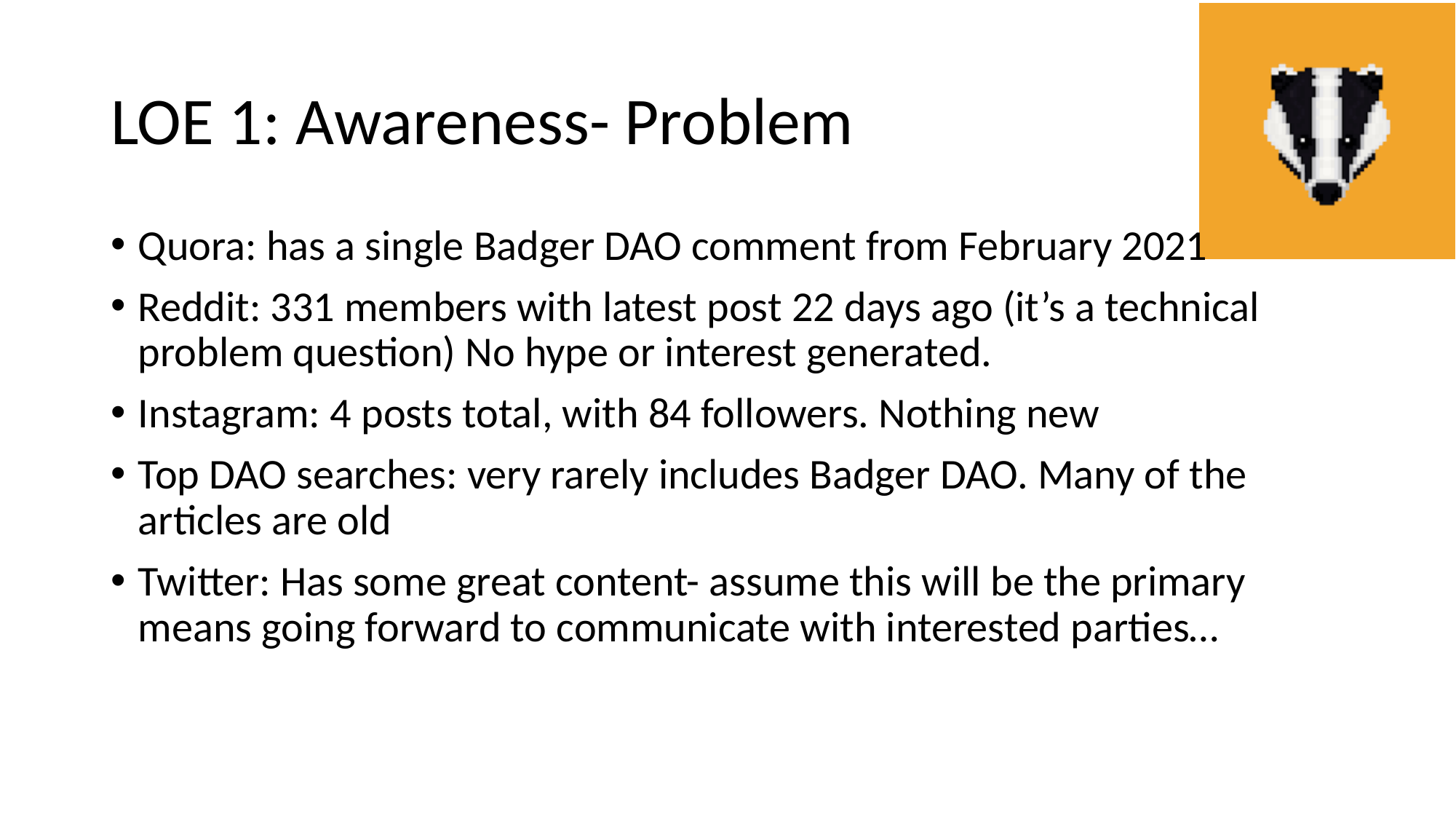

# LOE 1: Awareness- Problem
Quora: has a single Badger DAO comment from February 2021
Reddit: 331 members with latest post 22 days ago (it’s a technical problem question) No hype or interest generated.
Instagram: 4 posts total, with 84 followers. Nothing new
Top DAO searches: very rarely includes Badger DAO. Many of the articles are old
Twitter: Has some great content- assume this will be the primary means going forward to communicate with interested parties…